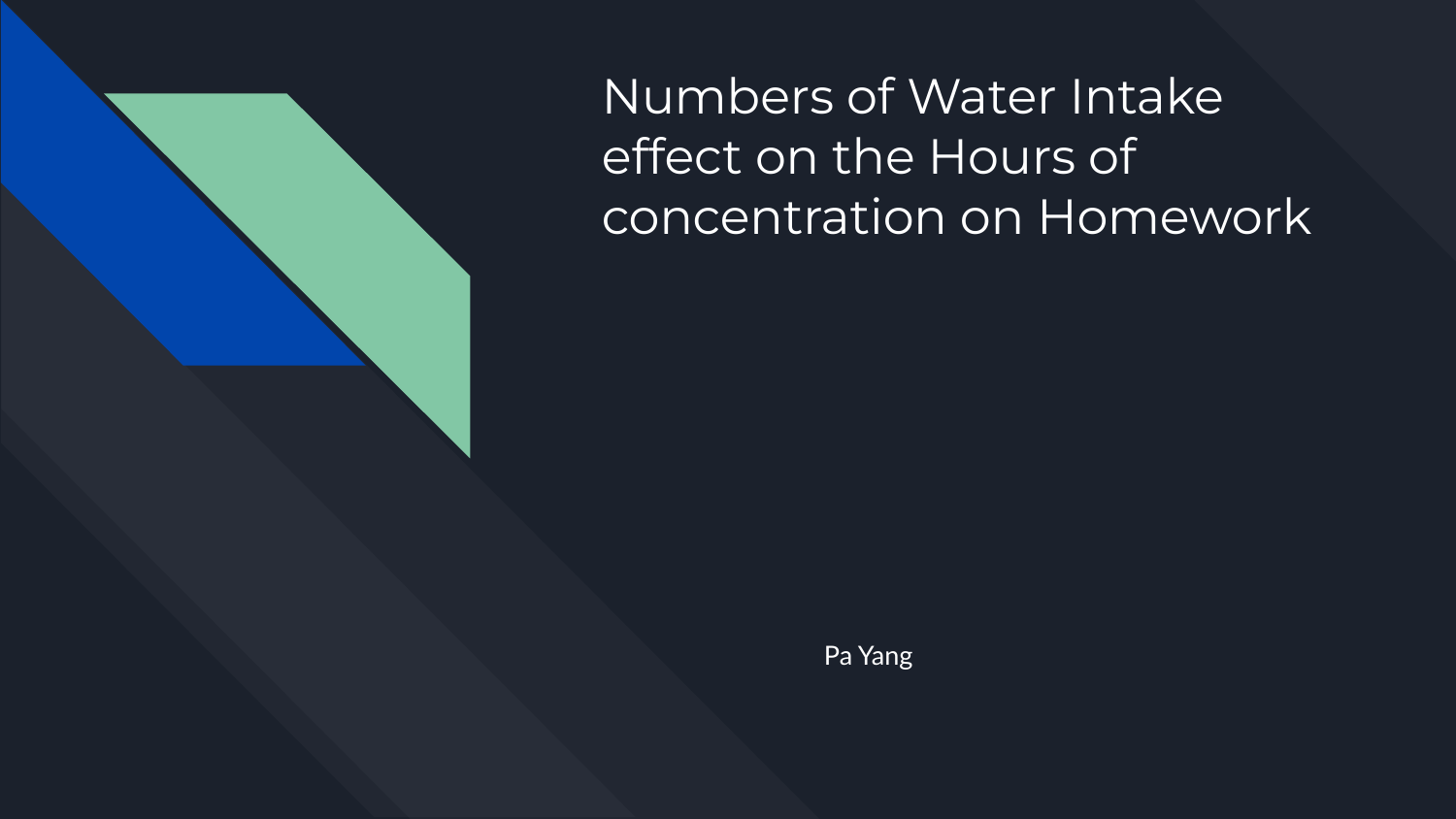

# Numbers of Water Intake effect on the Hours of concentration on Homework

Pa Yang